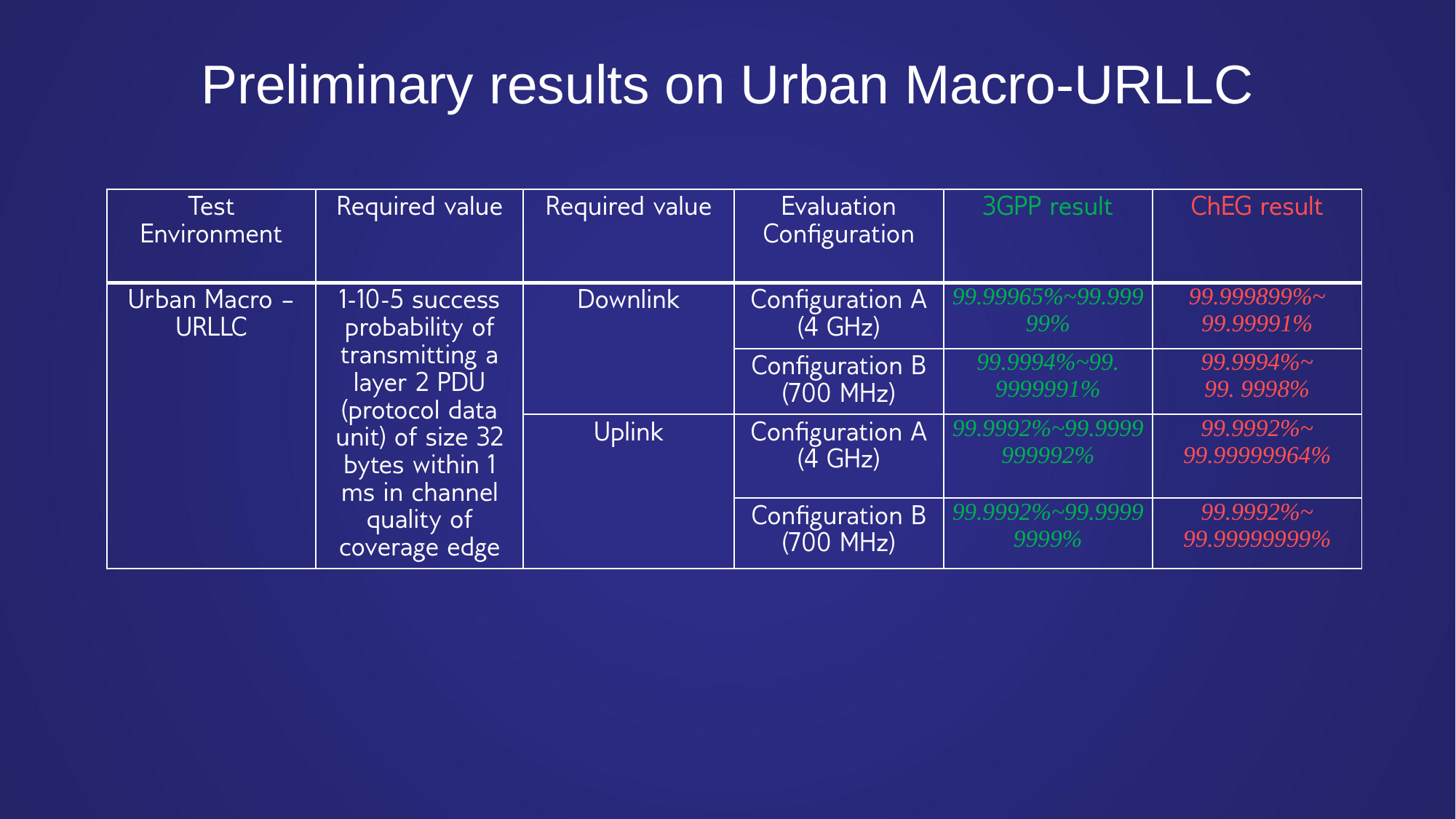

# Preliminary results on Urban Macro-URLLC
| Test Environment | Required value | Required value | Evaluation Configuration | 3GPP result | ChEG result |
| --- | --- | --- | --- | --- | --- |
| Urban Macro –URLLC | 1-10−5 success probability of transmitting a layer 2 PDU (protocol data unit) of size 32 bytes within 1 ms in channel quality of coverage edge | Downlink | Configuration A (4 GHz) | 99.99965%~99.99999% | 99.999899%~ 99.99991% |
|  |  |  | Configuration B (700 MHz) | 99.9994%~99. 9999991% | 99.9994%~ 99. 9998% |
|  |  | Uplink | Configuration A (4 GHz) | 99.9992%~99.9999999992% | 99.9992%~ 99.99999964% |
|  |  |  | Configuration B (700 MHz) | 99.9992%~99.99999999% | 99.9992%~ 99.99999999% |